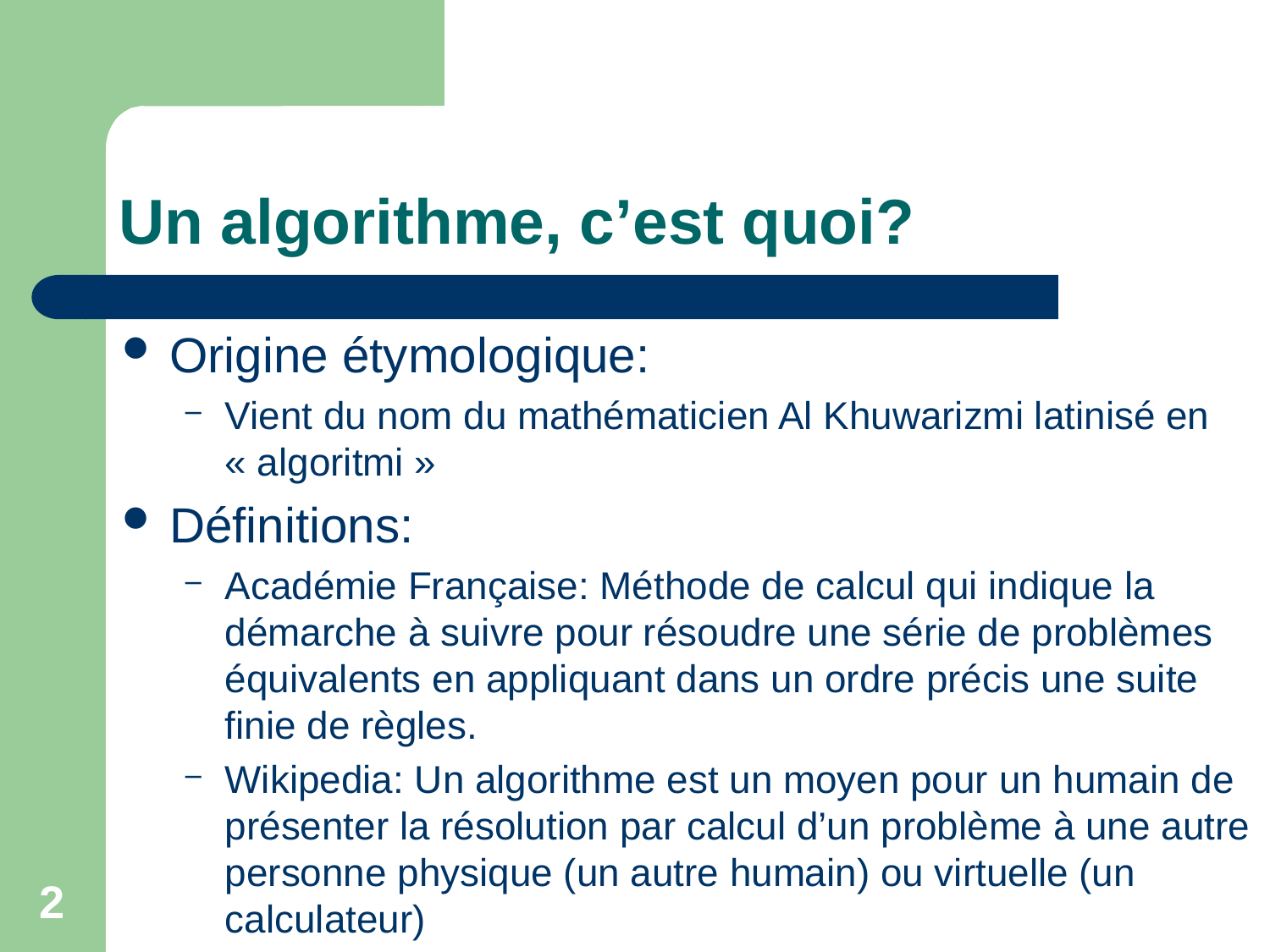

# Un algorithme, c’est quoi?
Origine étymologique:
Vient du nom du mathématicien Al Khuwarizmi latinisé en « algoritmi »
Définitions:
Académie Française: Méthode de calcul qui indique la démarche à suivre pour résoudre une série de problèmes équivalents en appliquant dans un ordre précis une suite finie de règles.
Wikipedia: Un algorithme est un moyen pour un humain de présenter la résolution par calcul d’un problème à une autre personne physique (un autre humain) ou virtuelle (un calculateur)

2